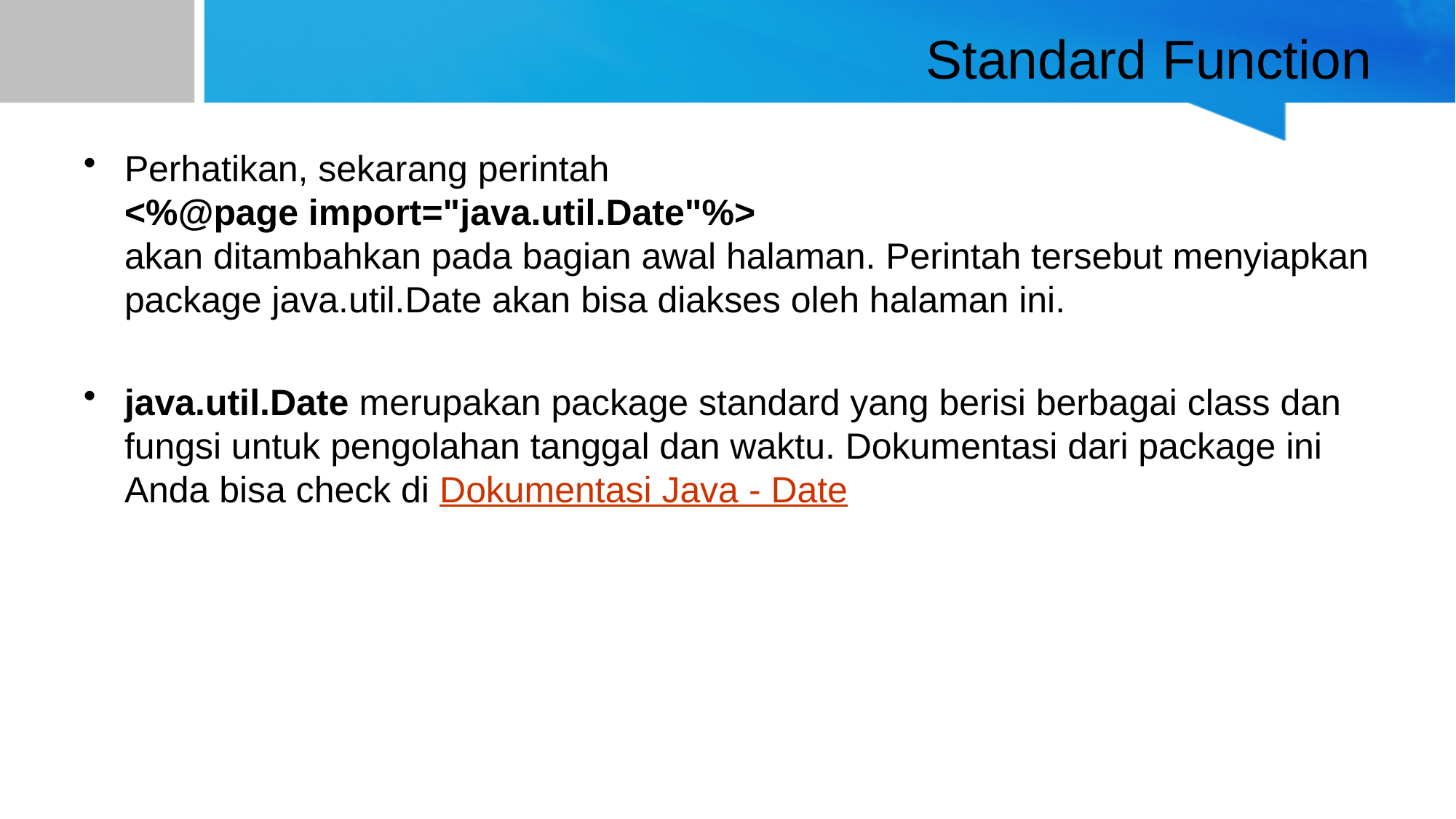

# Standard Function
Perhatikan, sekarang perintah
<%@page import="java.util.Date"%>
akan ditambahkan pada bagian awal halaman. Perintah tersebut menyiapkan package java.util.Date akan bisa diakses oleh halaman ini.

java.util.Date merupakan package standard yang berisi berbagai class dan fungsi untuk pengolahan tanggal dan waktu. Dokumentasi dari package ini Anda bisa check di Dokumentasi Java - Date